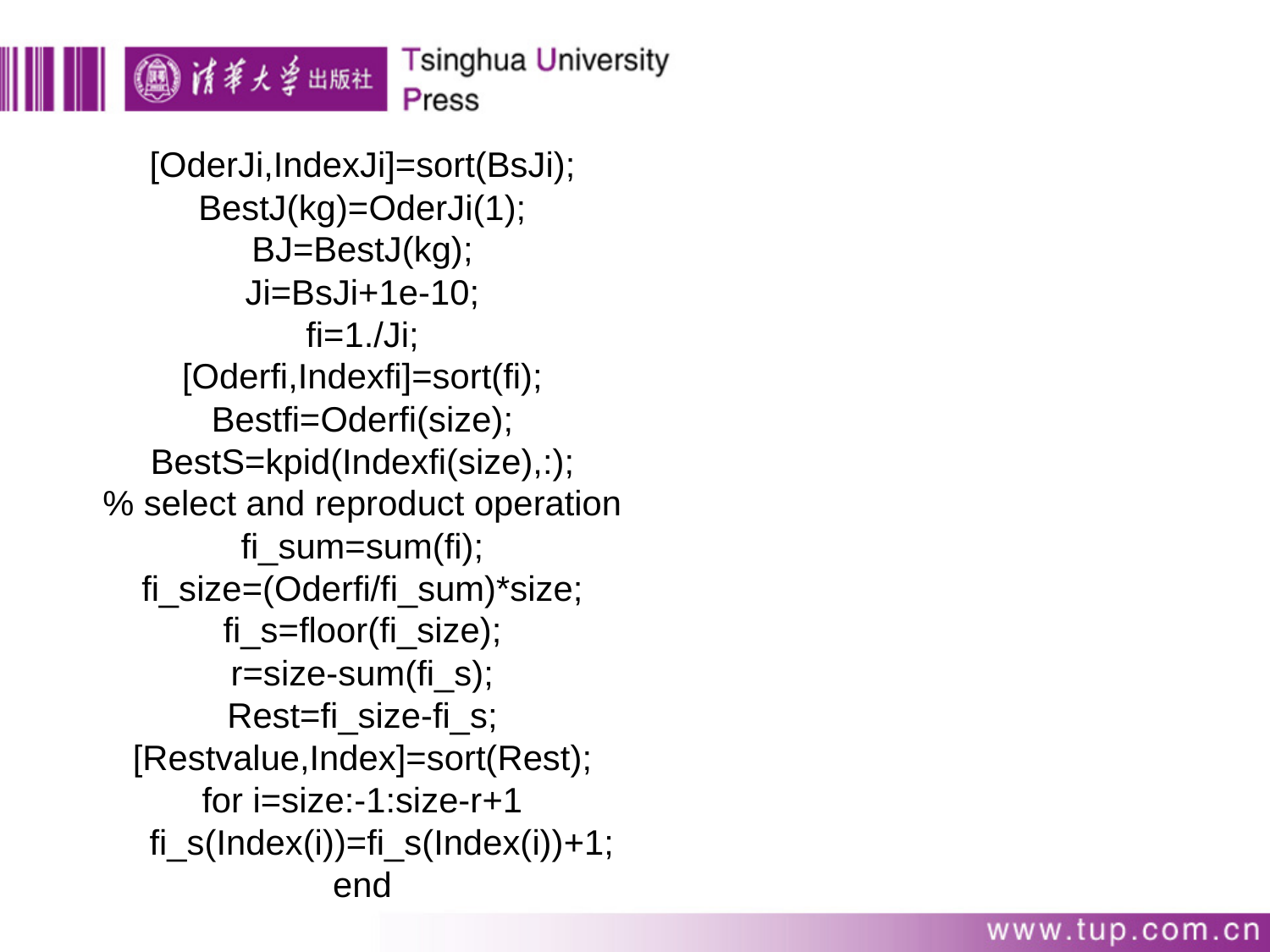

[OderJi,IndexJi]=sort(BsJi);
BestJ(kg)=OderJi(1);
BJ=BestJ(kg);
Ji=BsJi+1e-10;
fi=1./Ji;
[Oderfi,Indexfi]=sort(fi);
Bestfi=Oderfi(size);
BestS=kpid(Indexfi(size),:);
% select and reproduct operation
fi_sum=sum(fi);
fi_size=(Oderfi/fi_sum)*size;
fi_s=floor(fi_size);
r=size-sum(fi_s);
Rest=fi_size-fi_s;
[Restvalue,Index]=sort(Rest);
for i=size:-1:size-r+1
    fi_s(Index(i))=fi_s(Index(i))+1;
end